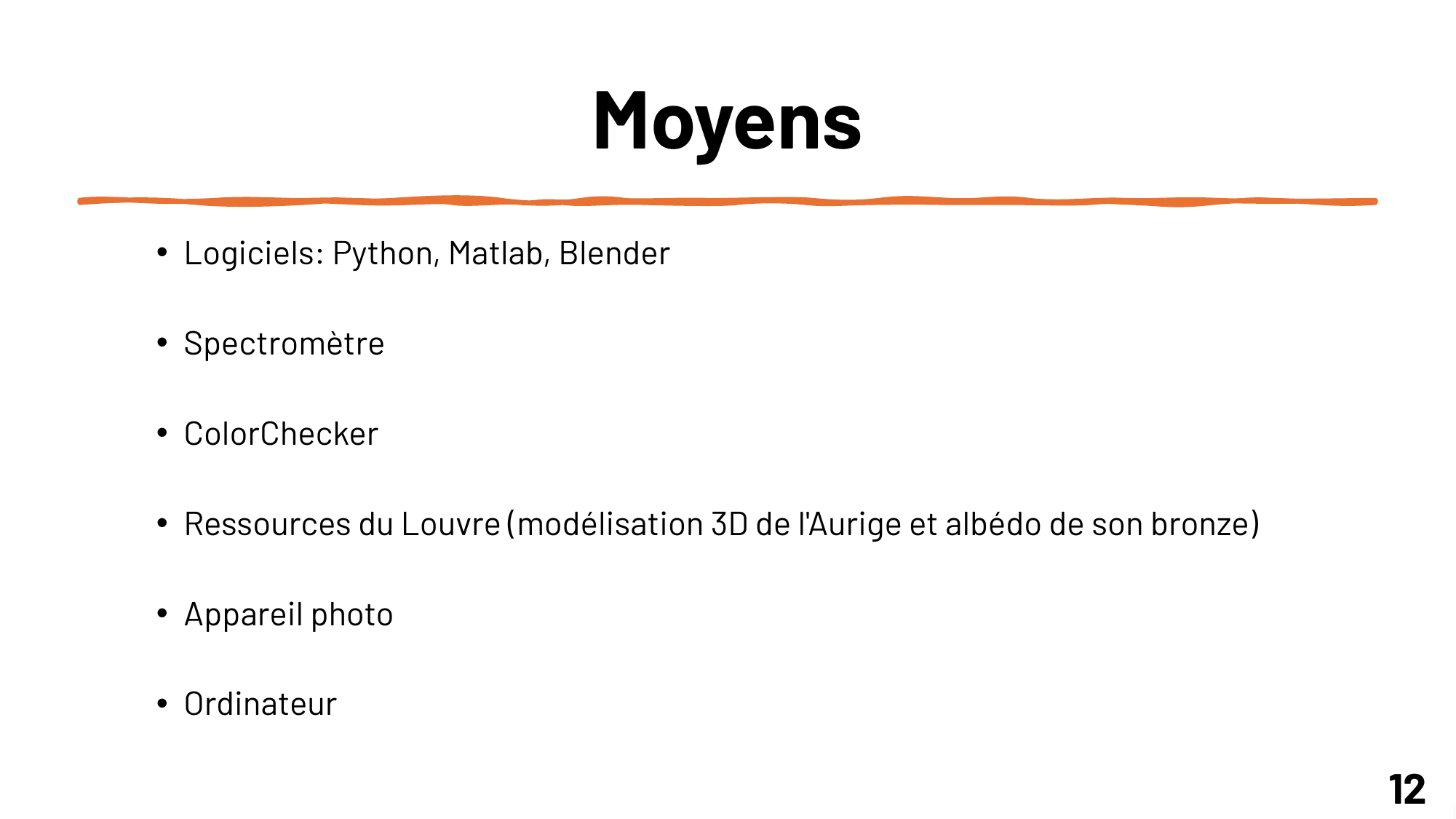

# Moyens

Logiciels: Python, Matlab, Blender

Spectromètre

ColorChecker

Ressources du Louvre (modélisation 3D de l'Aurige et albédo de son bronze)

Appareil photo

Ordinateur
12